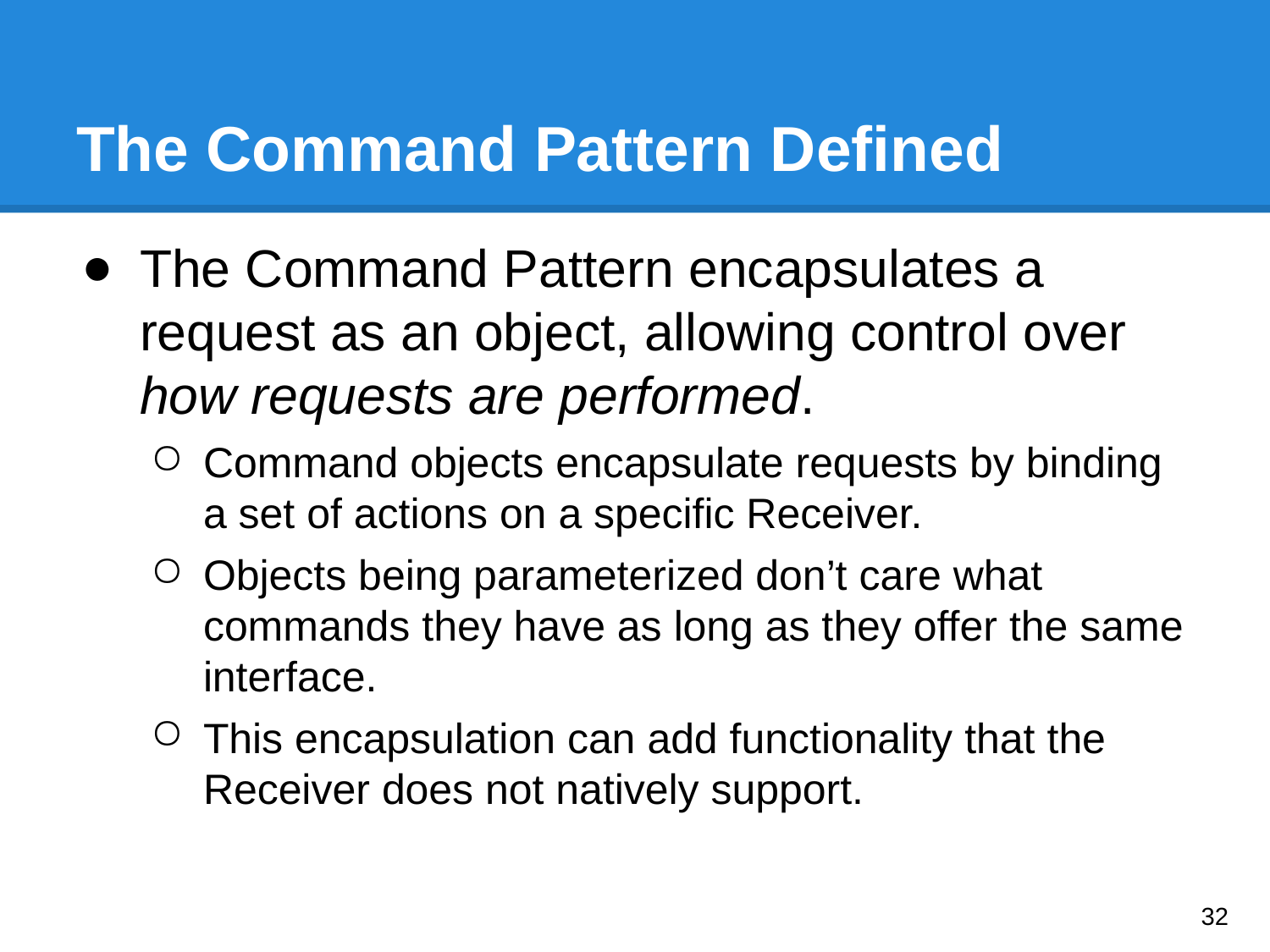

# The Command Pattern Defined
The Command Pattern encapsulates a request as an object, allowing control over how requests are performed.
Command objects encapsulate requests by binding a set of actions on a specific Receiver.
Objects being parameterized don’t care what commands they have as long as they offer the same interface.
This encapsulation can add functionality that the Receiver does not natively support.
32